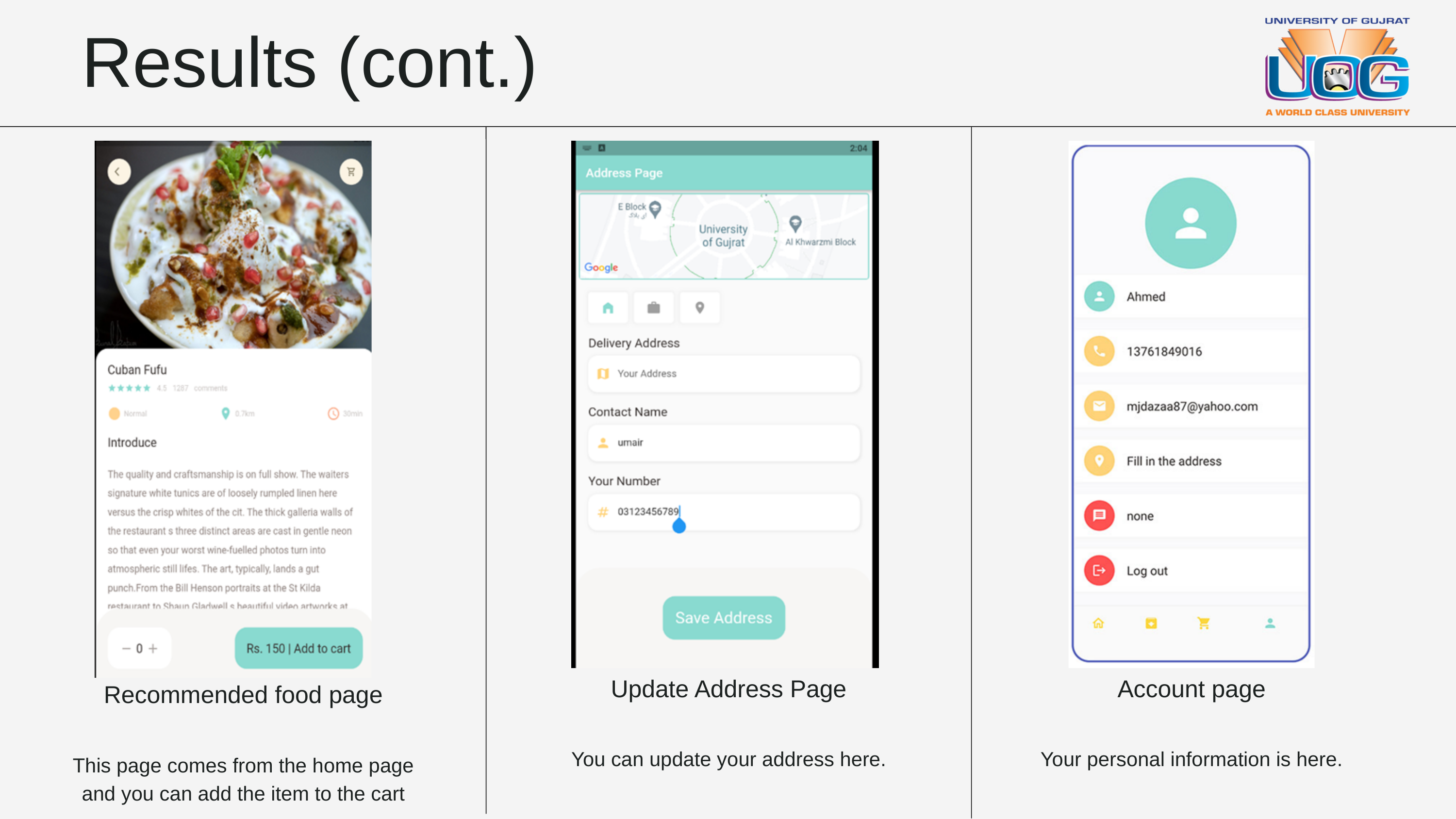

Results (cont.)

Update Address Page
You can update your address here.
Account page
Your personal information is here.
Recommended food page
This page comes from the home page and you can add the item to the cart